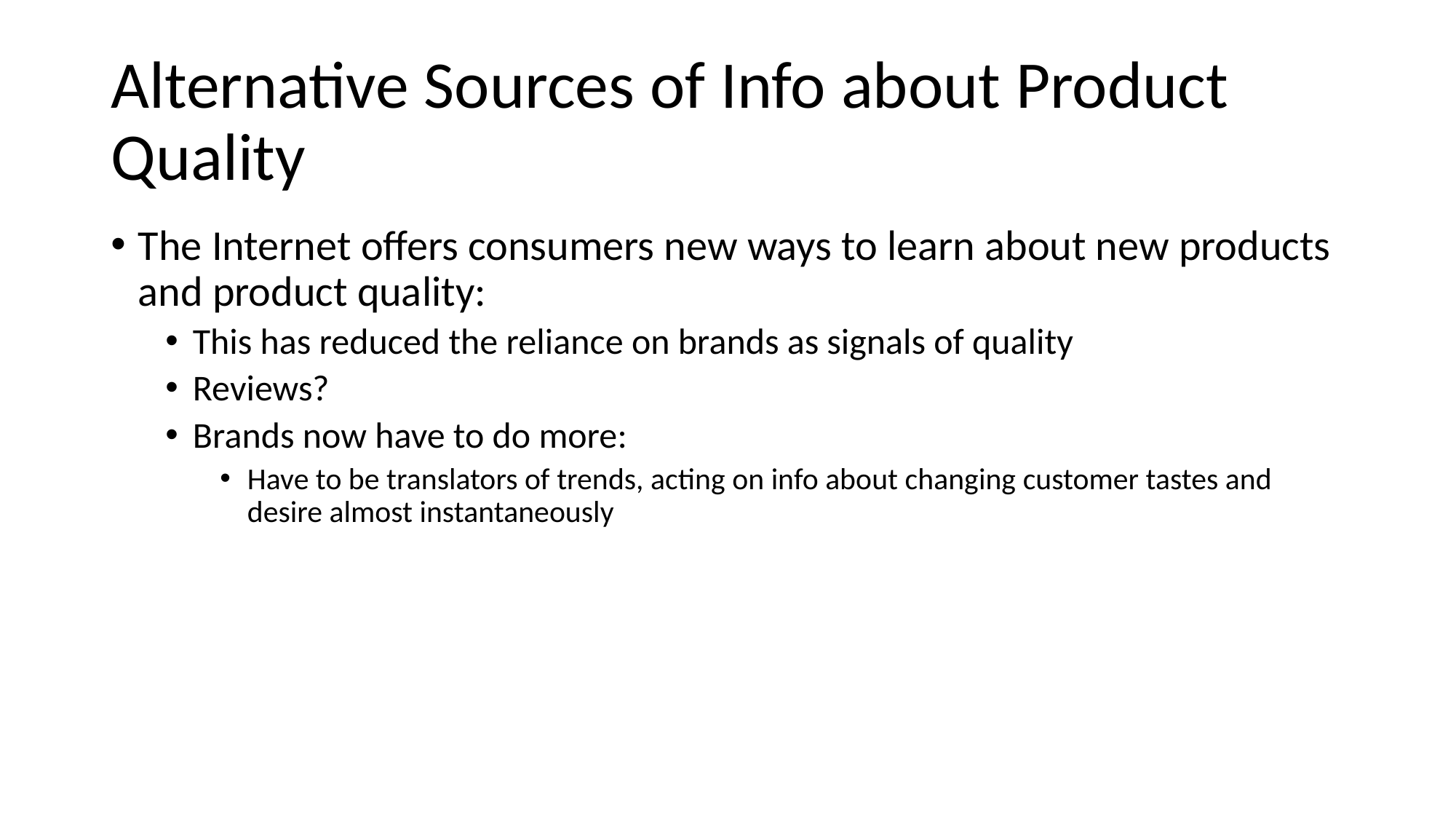

# Alternative Sources of Info about Product Quality
The Internet offers consumers new ways to learn about new products and product quality:
This has reduced the reliance on brands as signals of quality
Reviews?
Brands now have to do more:
Have to be translators of trends, acting on info about changing customer tastes and desire almost instantaneously